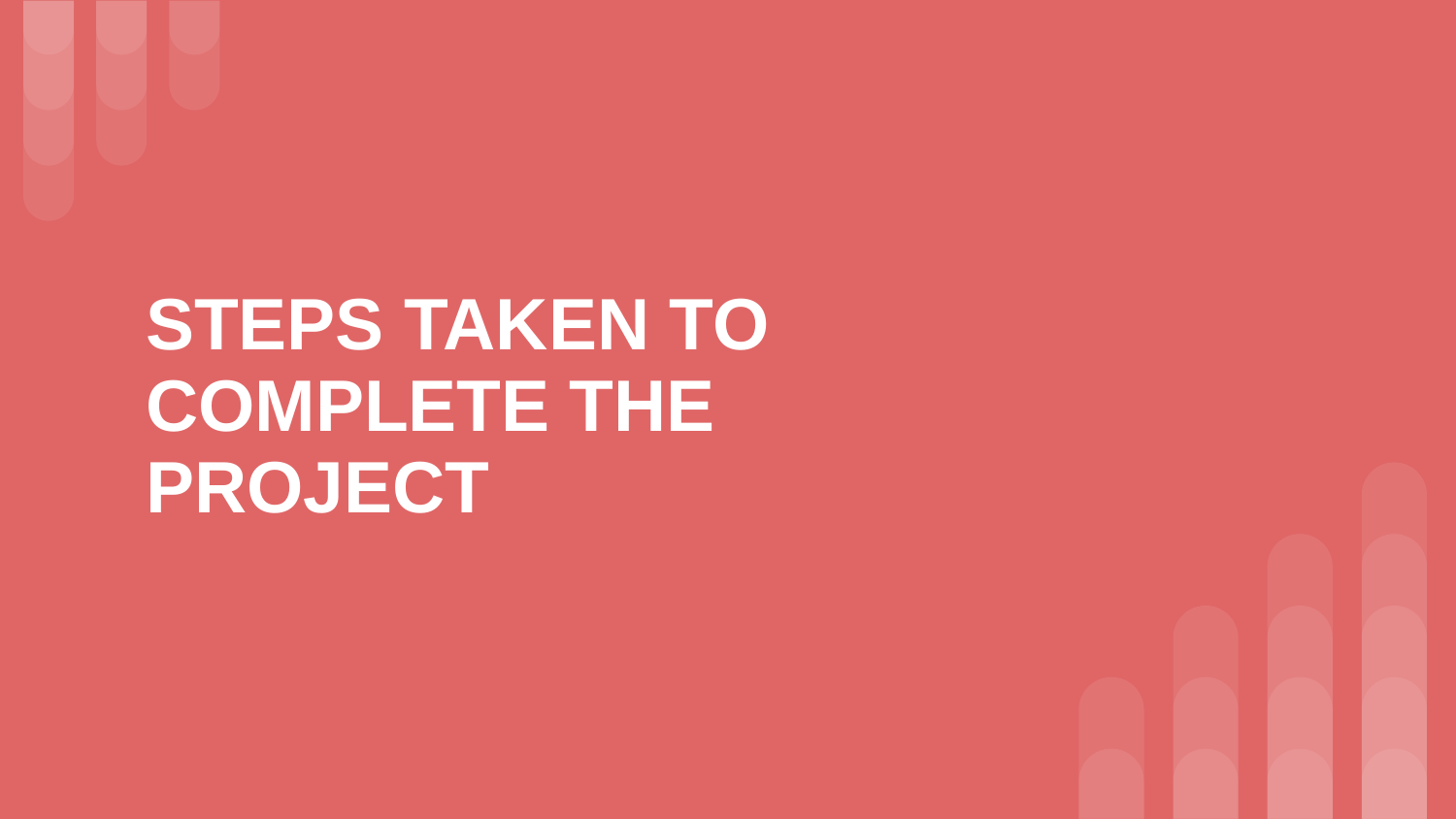

# STEPS TAKEN TO COMPLETE THE PROJECT